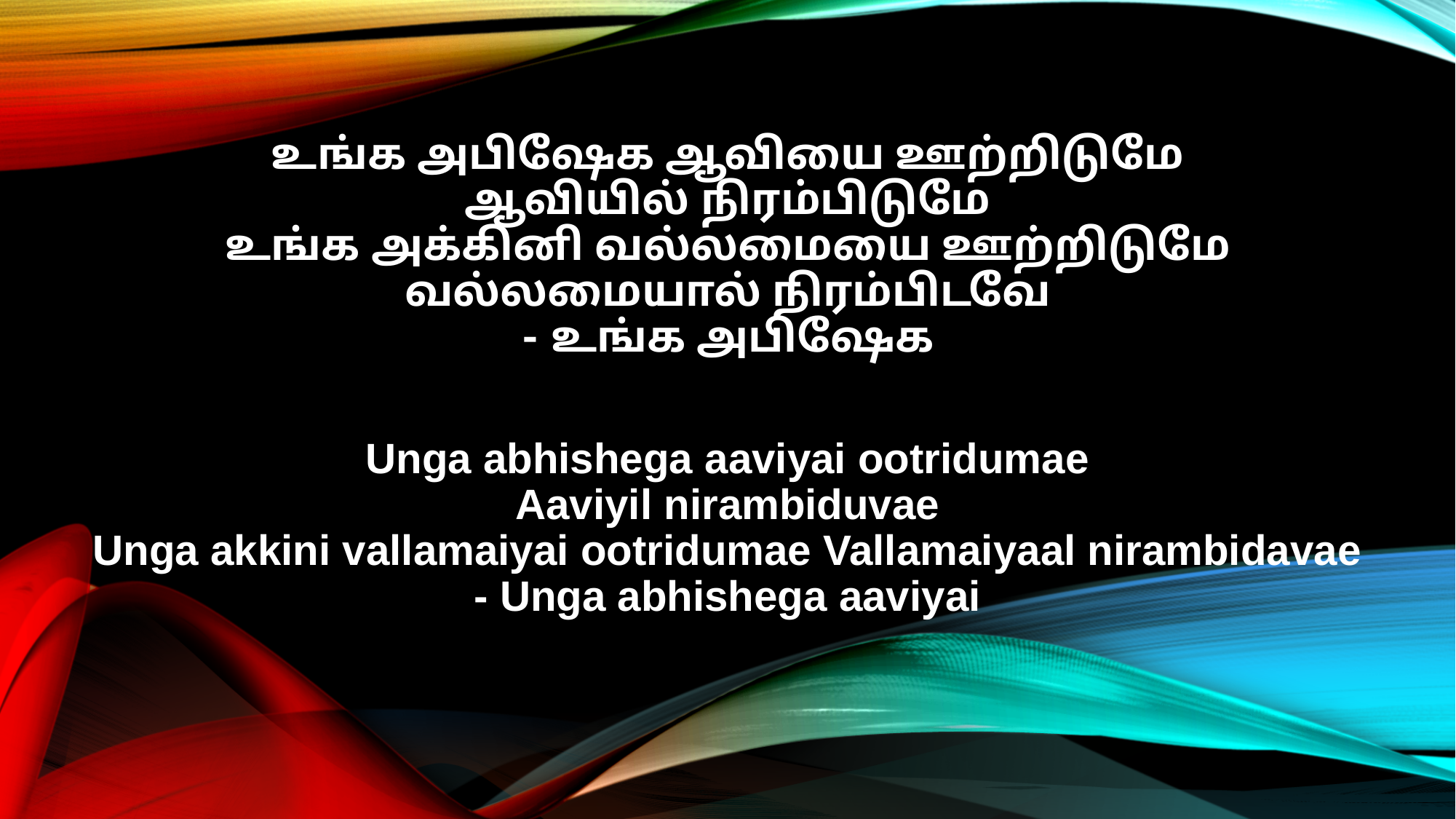

உங்க அபிஷேக ஆவியை ஊற்றிடுமே
ஆவியில் நிரம்பிடுமே
உங்க அக்கினி வல்லமையை ஊற்றிடுமே
வல்லமையால் நிரம்பிடவே
- உங்க அபிஷேக

Unga abhishega aaviyai ootridumae
Aaviyil nirambiduvae
Unga akkini vallamaiyai ootridumae Vallamaiyaal nirambidavae
- Unga abhishega aaviyai